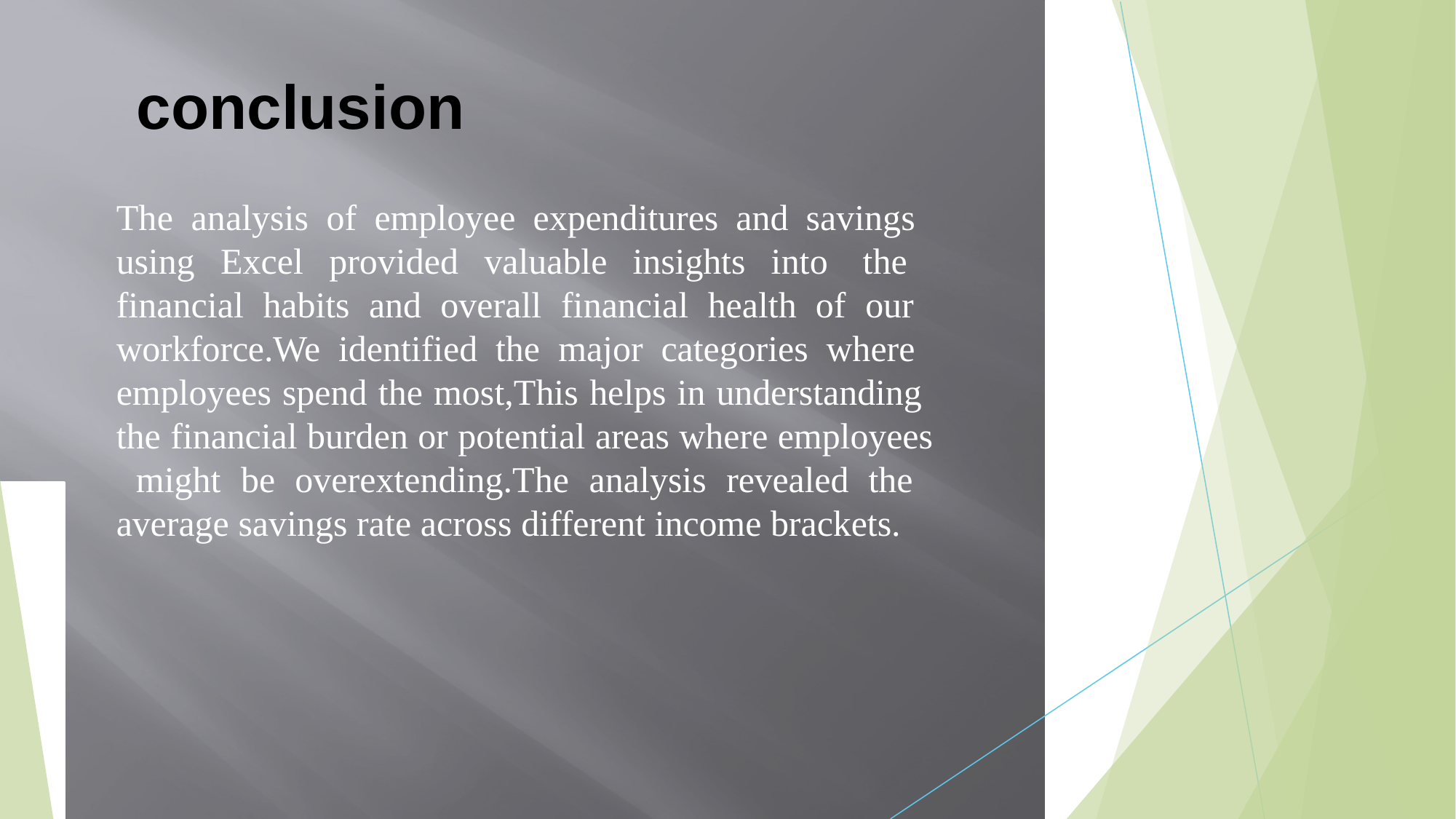

# conclusion
The analysis of employee expenditures and savings  using Excel provided valuable insights into the  financial habits and overall financial health of our  workforce.We identified the major categories where  employees spend the most,This helps in understanding  the financial burden or potential areas where employees  might be overextending.The analysis revealed the  average savings rate across different income brackets.